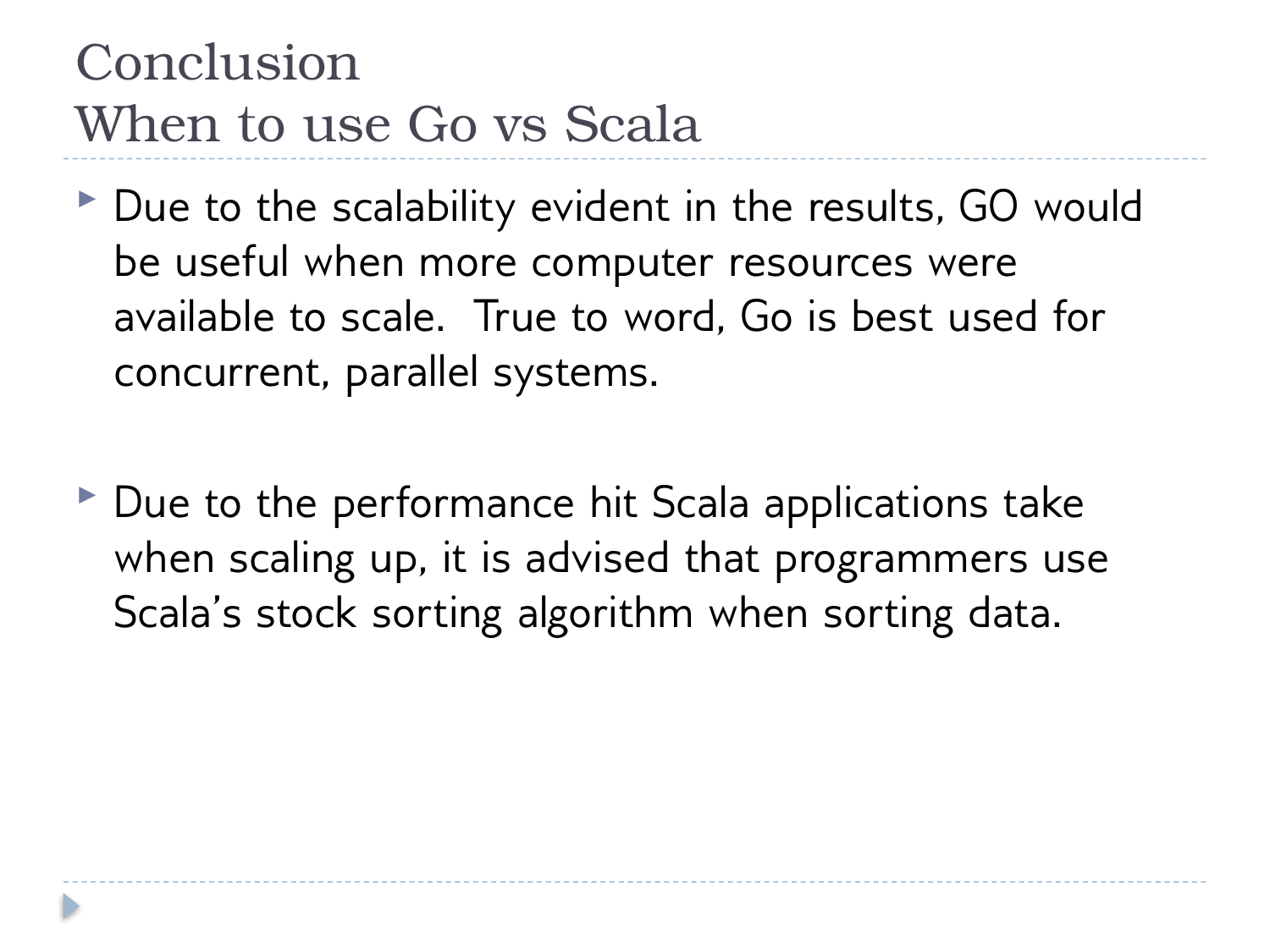

# Conclusion When to use Go vs Scala
Due to the scalability evident in the results, GO would be useful when more computer resources were available to scale.  True to word, Go is best used for concurrent, parallel systems.

Due to the performance hit Scala applications take when scaling up, it is advised that programmers use Scala’s stock sorting algorithm when sorting data.